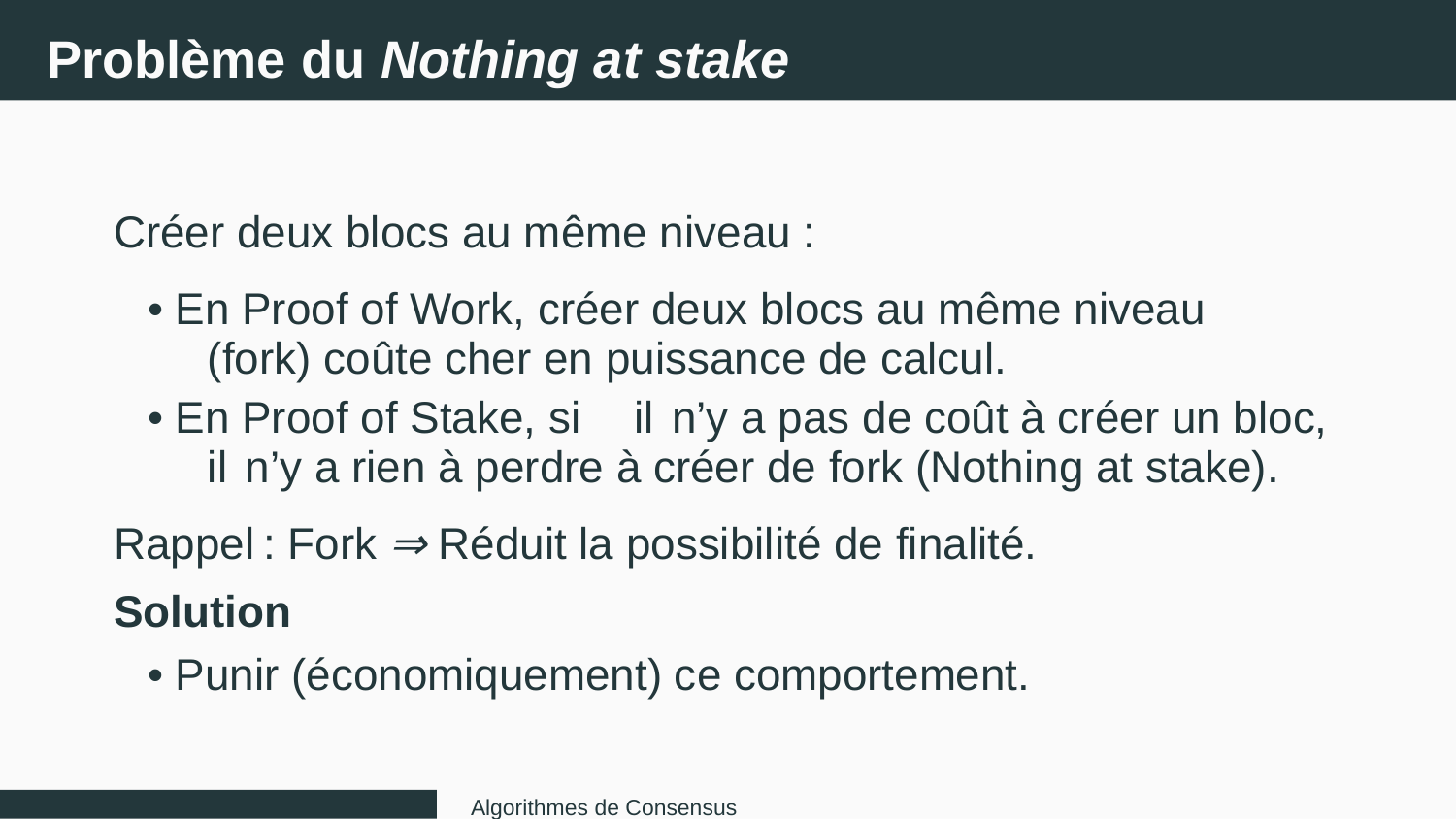

Problème du Nothing at stake
Créer deux blocs au même niveau :
• En Proof of Work, créer deux blocs au même niveau
(fork) coûte cher en puissance de calcul.
• En Proof of Stake, si
il
n’y a pas de coût à créer un bloc,
il
n’y a rien à perdre à créer de fork (Nothing at stake).
Rappel
: Fork ⇒ Réduit la possibilité de finalité.
Solution
• Punir (économiquement) ce comportement.

Algorithmes de Consensus